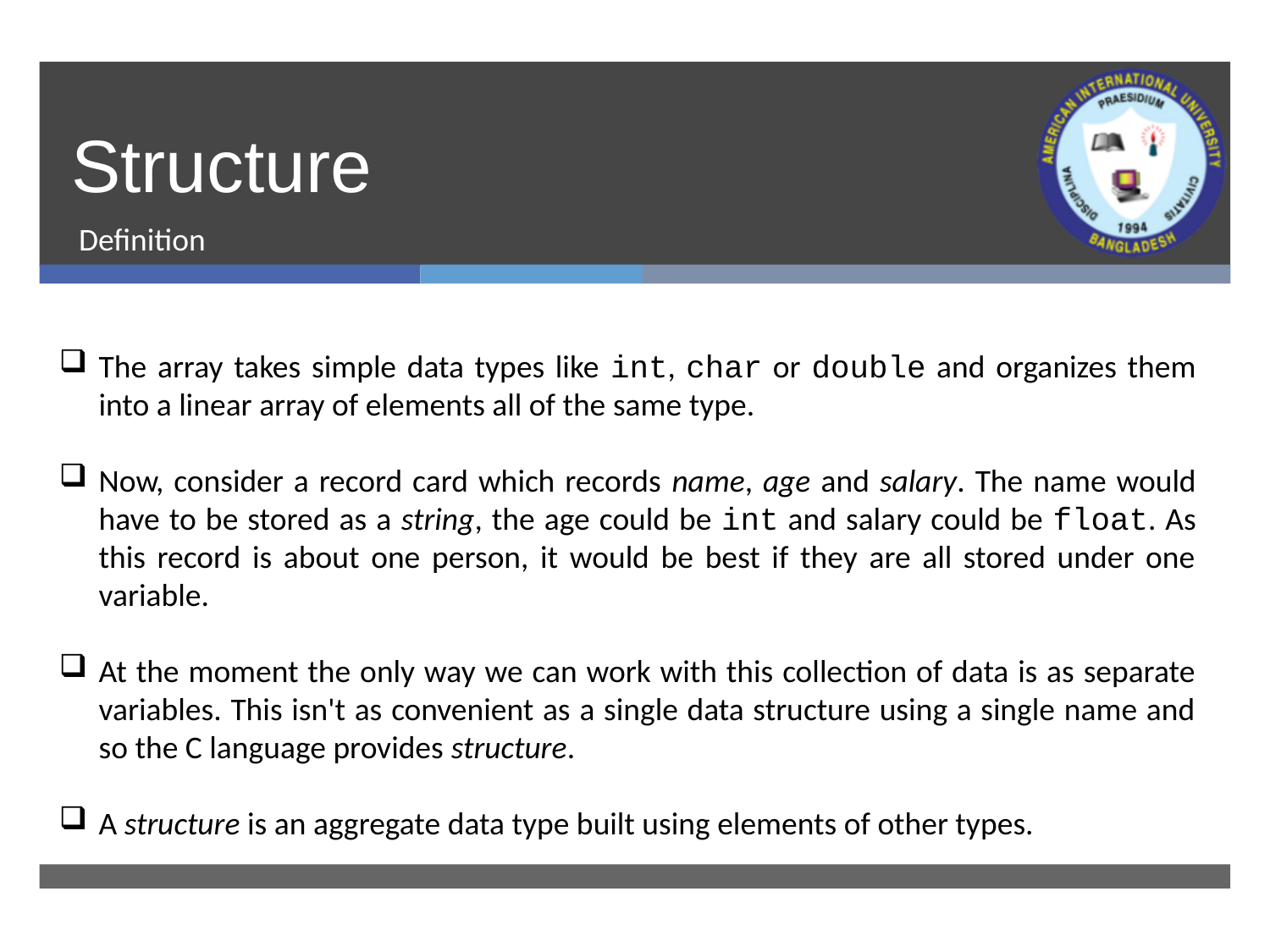

# Structure
Definition
The array takes simple data types like int, char or double and organizes them into a linear array of elements all of the same type.

Now, consider a record card which records name, age and salary. The name would have to be stored as a string, the age could be int and salary could be float. As this record is about one person, it would be best if they are all stored under one variable.

At the moment the only way we can work with this collection of data is as separate variables. This isn't as convenient as a single data structure using a single name and so the C language provides structure.

A structure is an aggregate data type built using elements of other types.